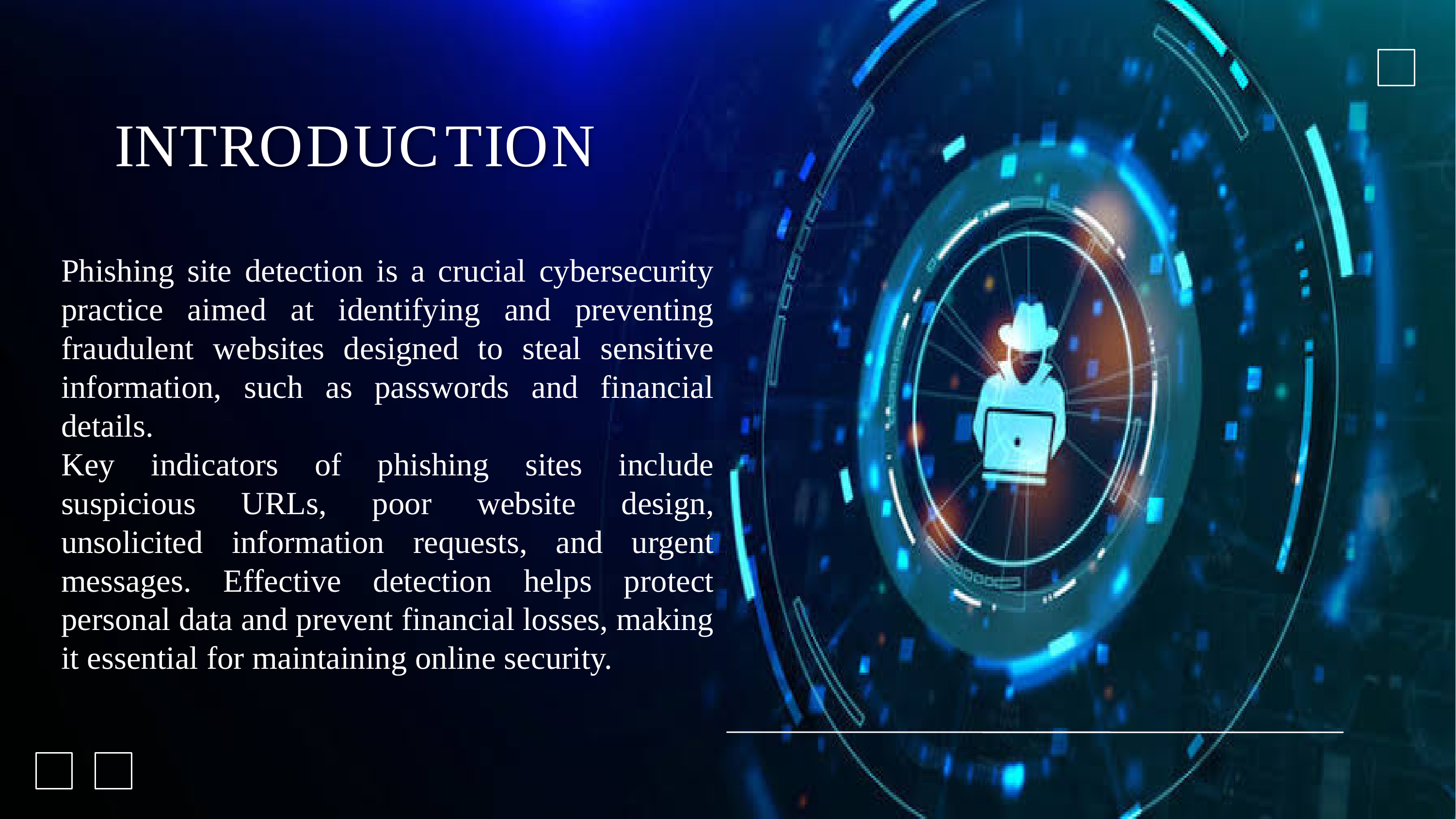

# INTRODUCTION
Phishing site detection is a crucial cybersecurity practice aimed at identifying and preventing fraudulent websites designed to steal sensitive information, such as passwords and financial details.
Key indicators of phishing sites include suspicious URLs, poor website design, unsolicited information requests, and urgent messages. Effective detection helps protect personal data and prevent financial losses, making it essential for maintaining online security.